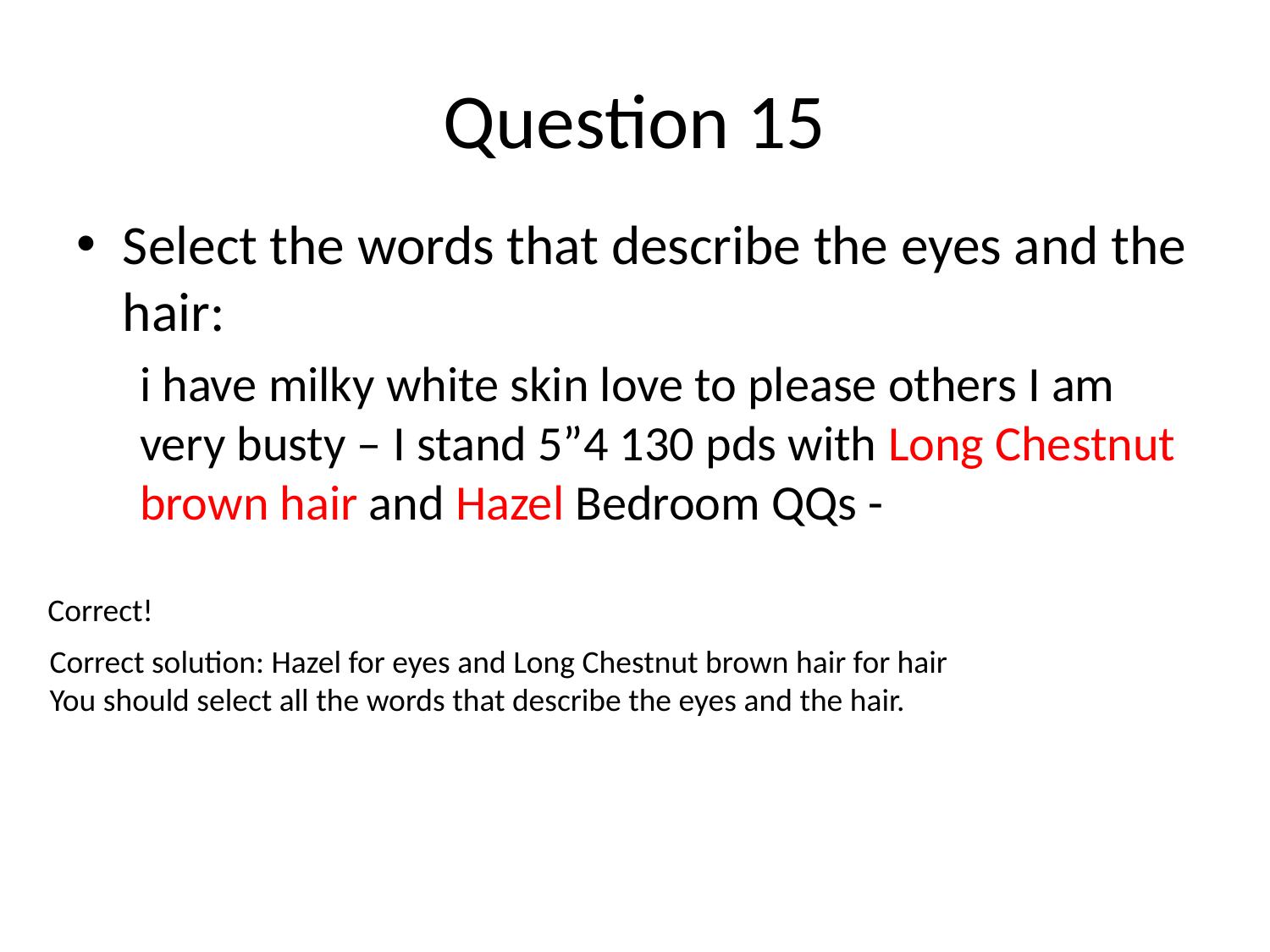

# Question 15
Select the words that describe the eyes and the hair:
i have milky white skin love to please others I am very busty – I stand 5”4 130 pds with Long Chestnut brown hair and Hazel Bedroom QQs -
Correct!
Correct solution: Hazel for eyes and Long Chestnut brown hair for hair
You should select all the words that describe the eyes and the hair.